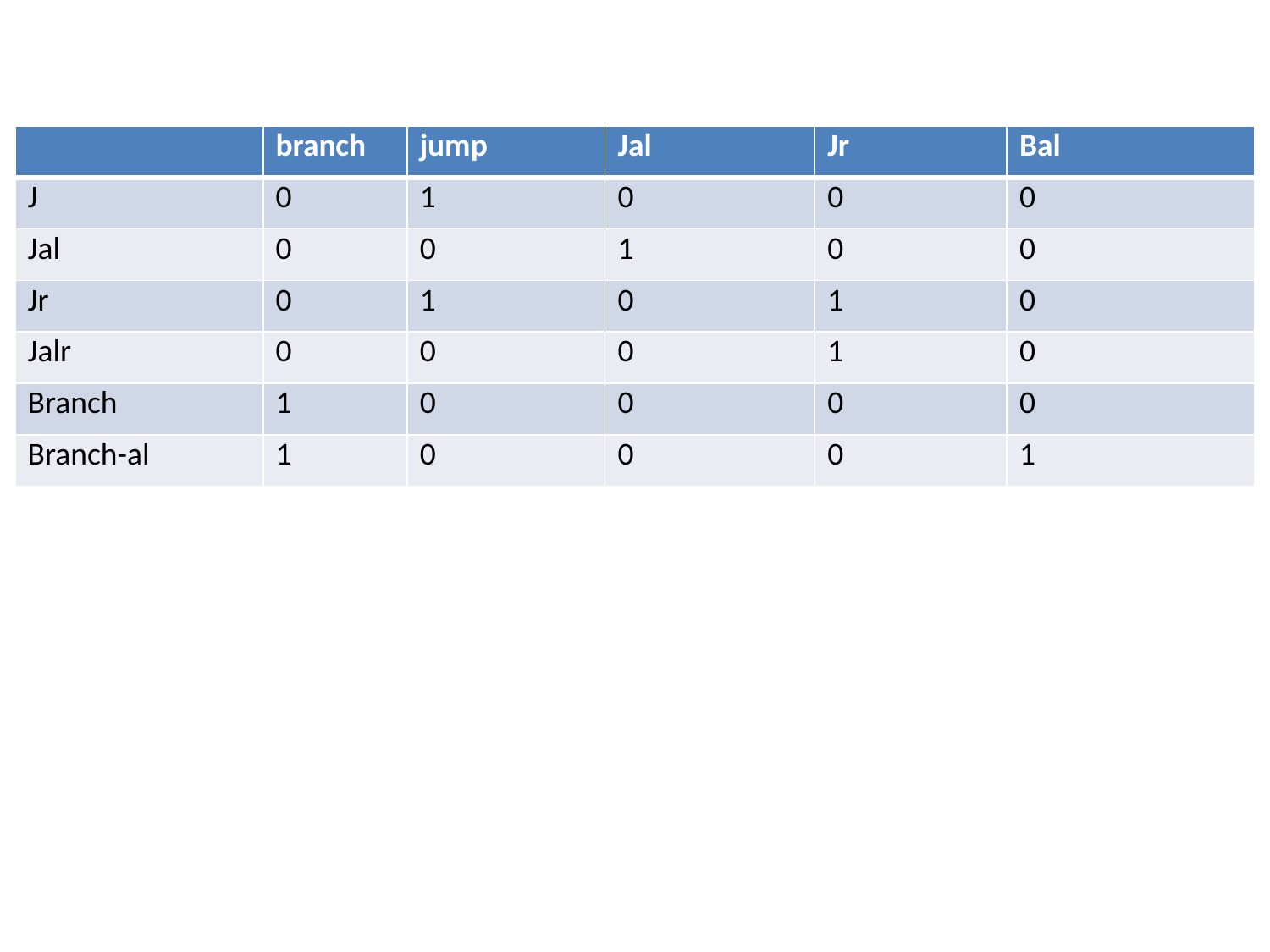

#
|  | branch | jump | Jal | Jr | Bal |
| --- | --- | --- | --- | --- | --- |
| J | 0 | 1 | 0 | 0 | 0 |
| Jal | 0 | 0 | 1 | 0 | 0 |
| Jr | 0 | 1 | 0 | 1 | 0 |
| Jalr | 0 | 0 | 0 | 1 | 0 |
| Branch | 1 | 0 | 0 | 0 | 0 |
| Branch-al | 1 | 0 | 0 | 0 | 1 |